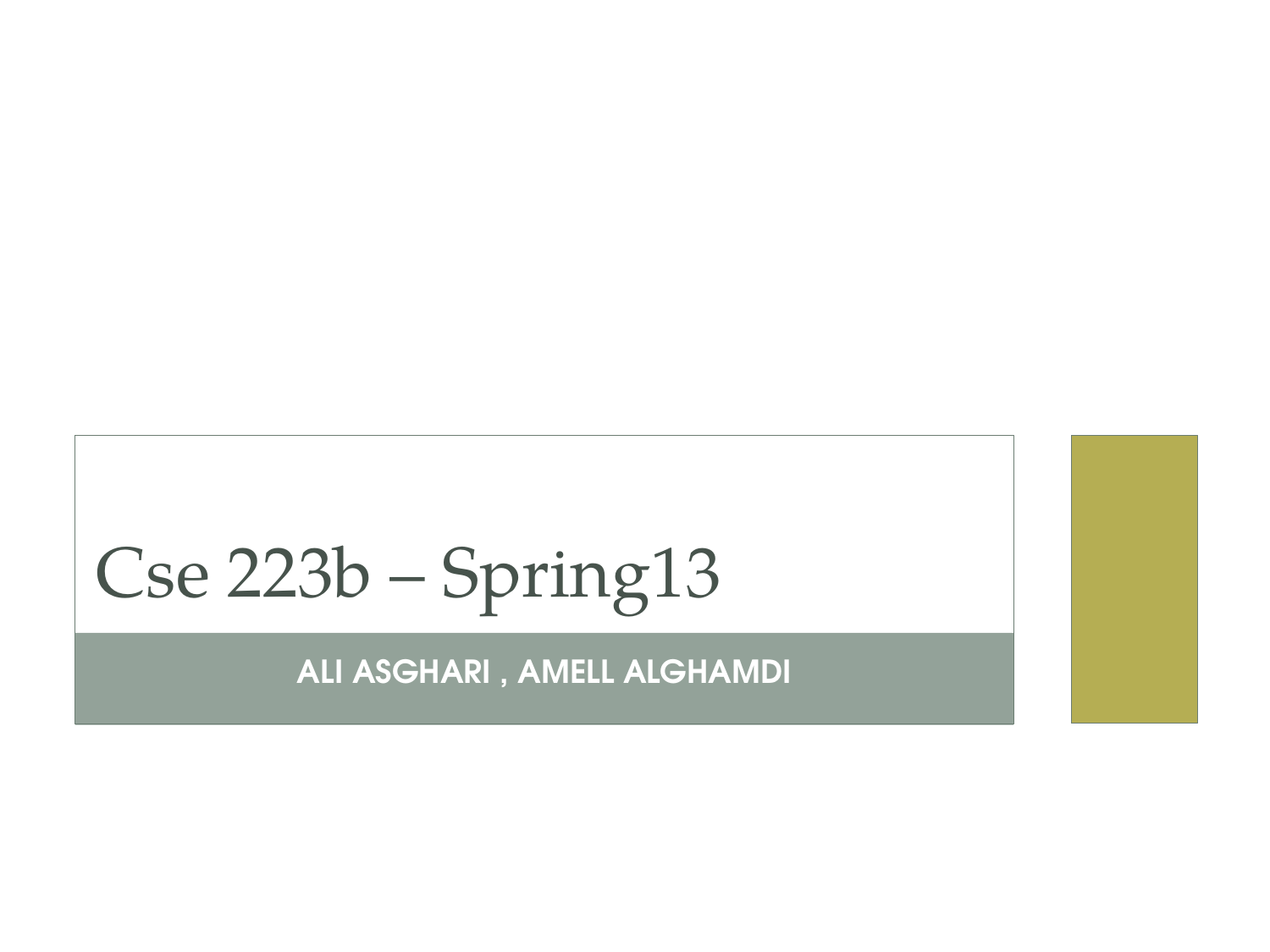

Cse 223b – Spring13
ALI ASGHARI , AMELL ALGHAMDI